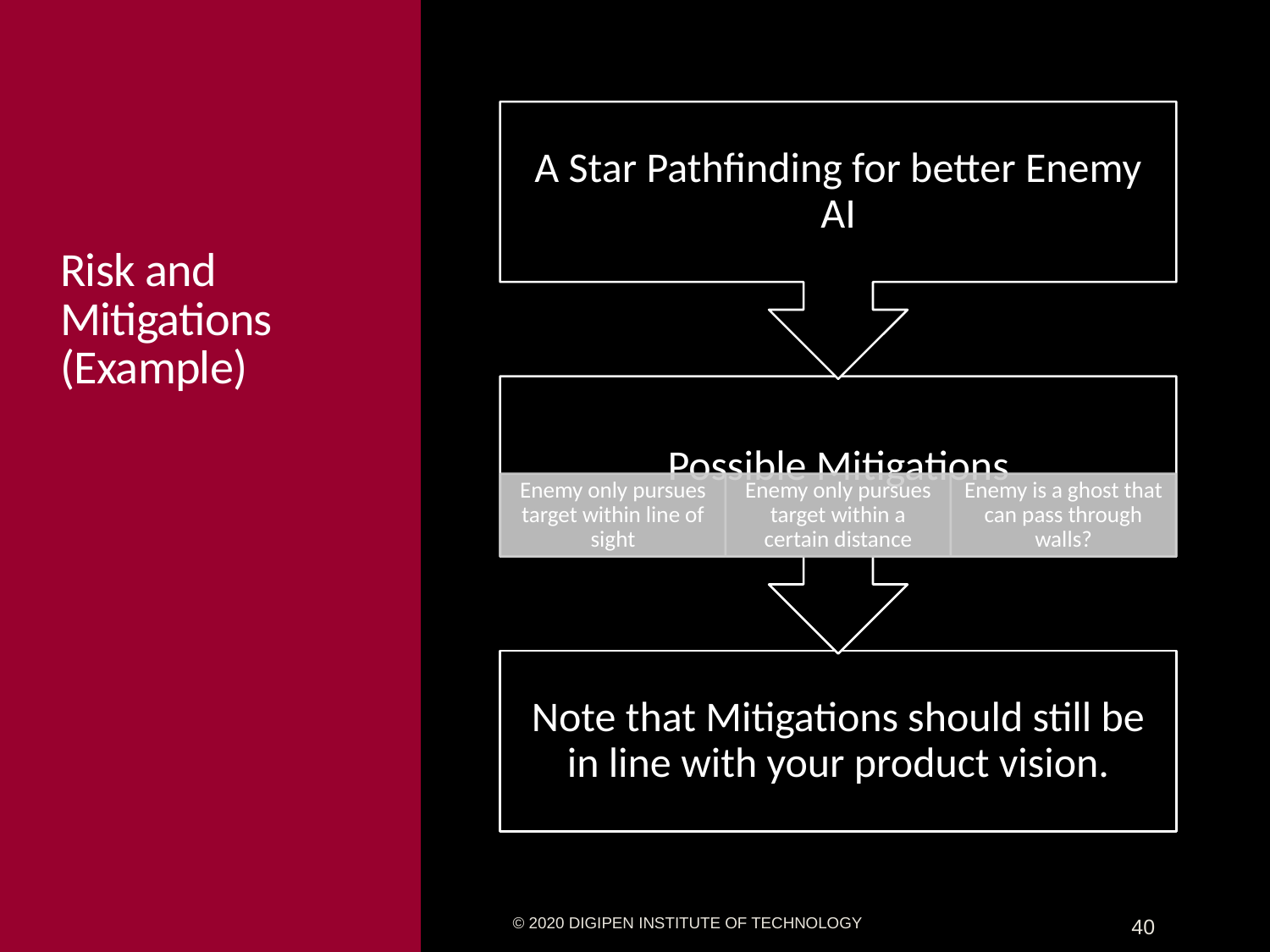

# Risk and Mitigations (Example)
Note that Mitigations should still be in line with your product vision.
Possible Mitigations
Enemy only pursues target within line of sight
Enemy only pursues target within a certain distance
Enemy is a ghost that can pass through walls?
A Star Pathfinding for better Enemy AI

© 2020 DigiPen Institute of Technology
40